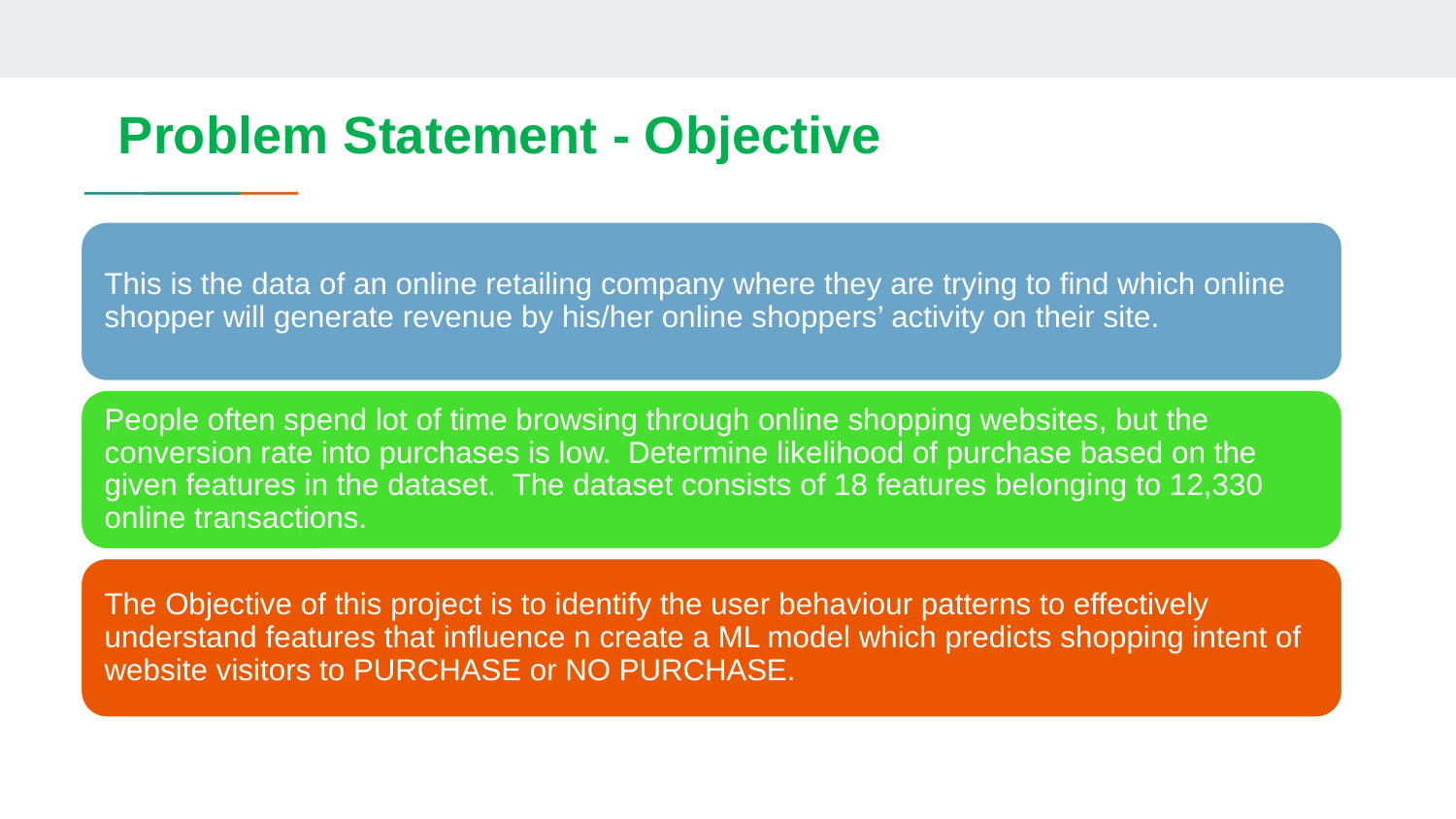

# Problem Statement - Objective
This is the data of an online retailing company where they are trying to find which online shopper will generate revenue by his/her online shoppers’ activity on their site.
People often spend lot of time browsing through online shopping websites, but the conversion rate into purchases is low.  Determine likelihood of purchase based on the given features in the dataset.  The dataset consists of 18 features belonging to 12,330 online transactions.
The Objective of this project is to identify the user behaviour patterns to effectively understand features that influence n create a ML model which predicts shopping intent of website visitors to PURCHASE or NO PURCHASE.